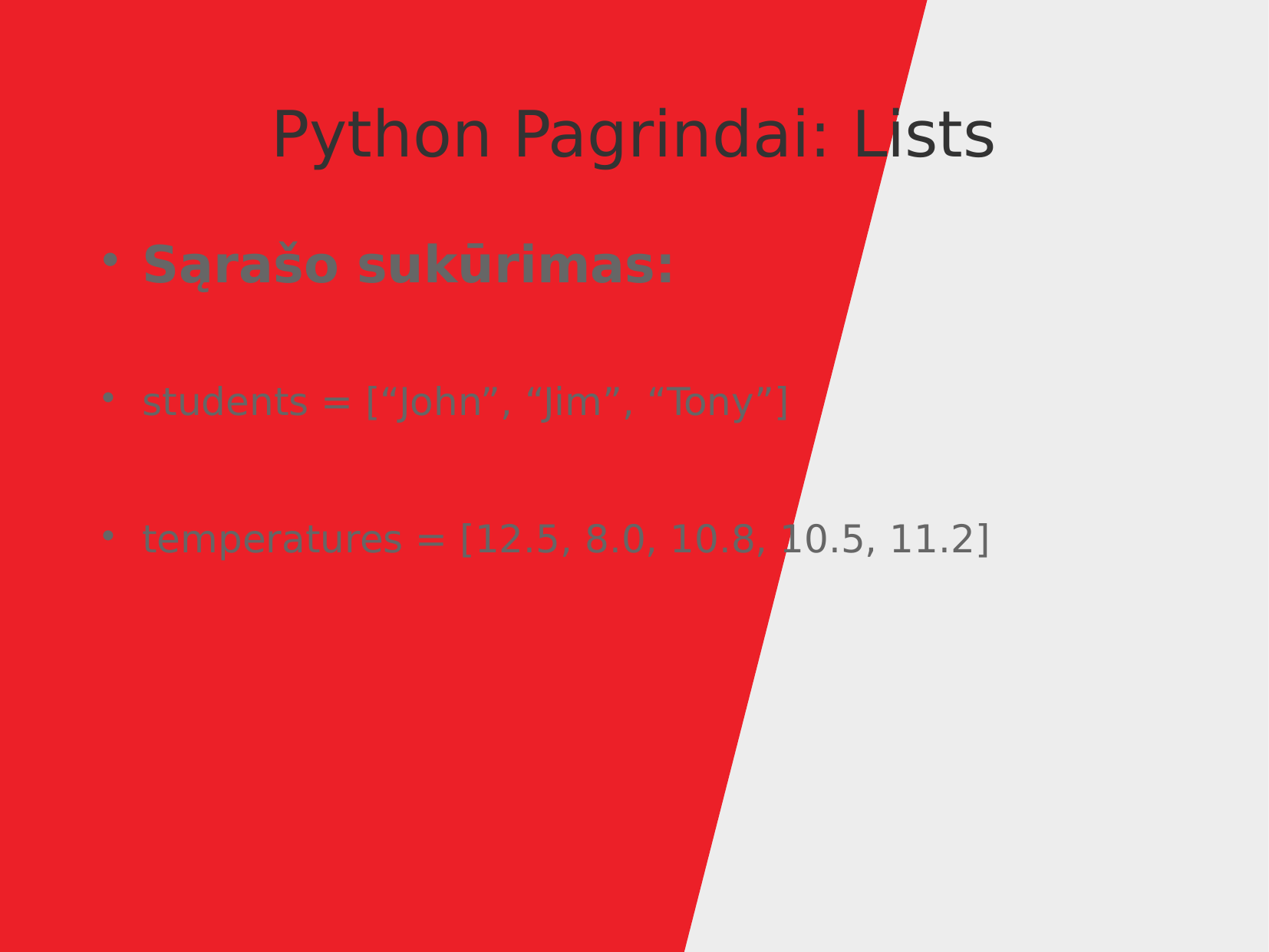

Python Pagrindai: Lists
Sąrašo sukūrimas:
students = [“John”, “Jim”, “Tony”]

temperatures = [12.5, 8.0, 10.8, 10.5, 11.2]